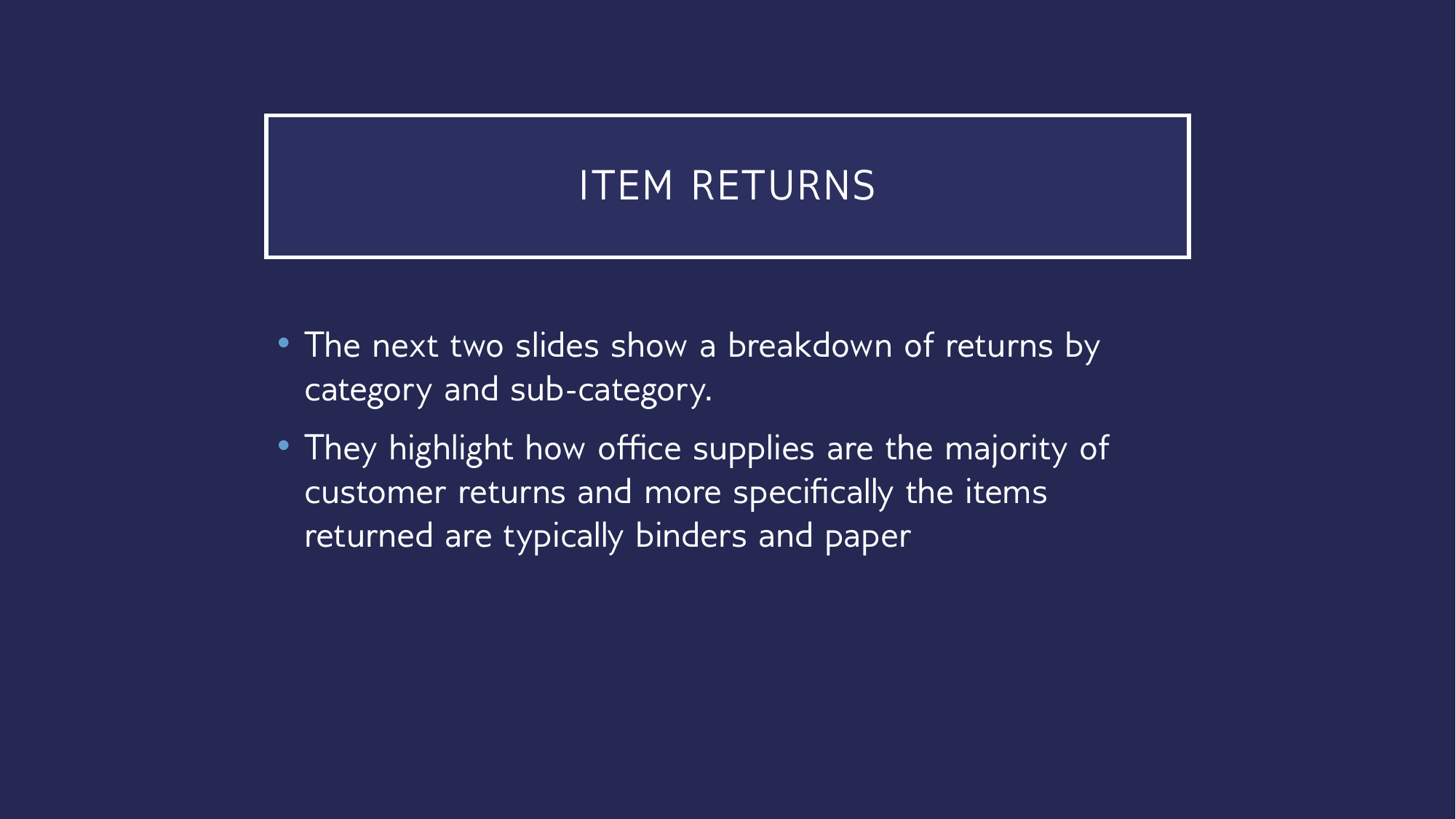

# Item Returns
The next two slides show a breakdown of returns by category and sub-category.
They highlight how office supplies are the majority of customer returns and more specifically the items returned are typically binders and paper